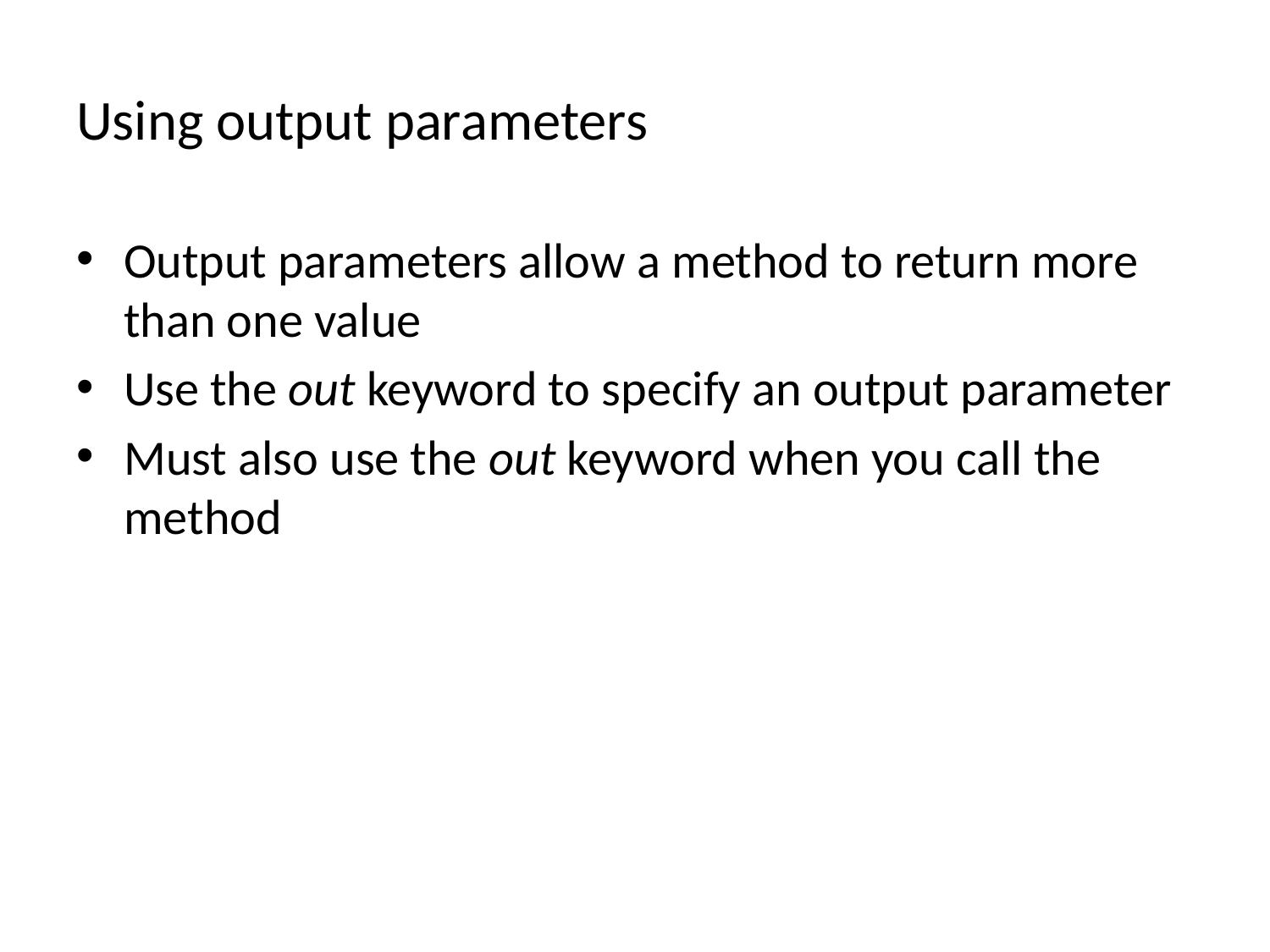

# Using output parameters
Output parameters allow a method to return more than one value
Use the out keyword to specify an output parameter
Must also use the out keyword when you call the method